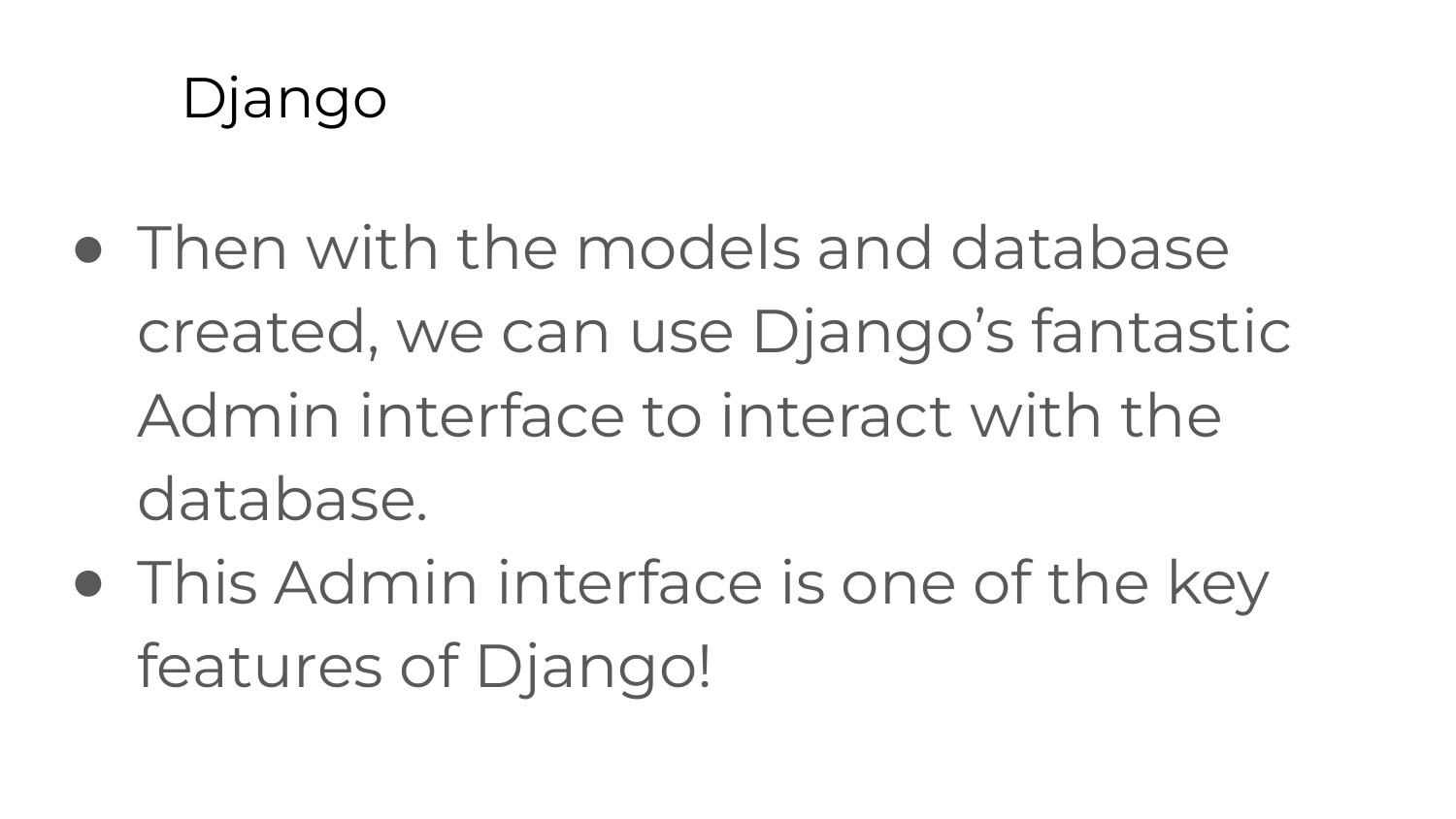

# Django
Then with the models and database created, we can use Django’s fantastic Admin interface to interact with the database.
This Admin interface is one of the key features of Django!